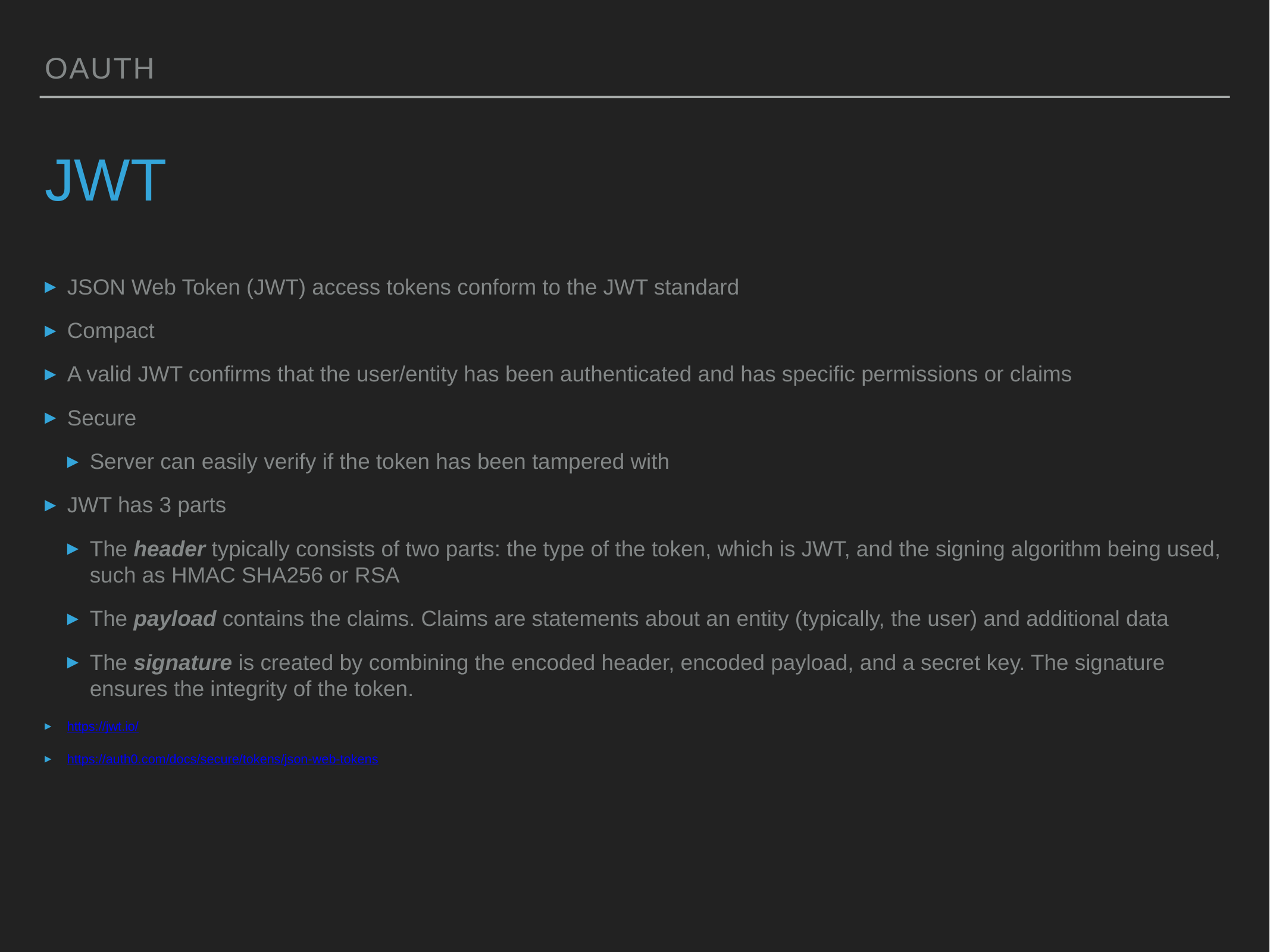

Oauth
# JWT
JSON Web Token (JWT) access tokens conform to the JWT standard
Compact
A valid JWT confirms that the user/entity has been authenticated and has specific permissions or claims
Secure
Server can easily verify if the token has been tampered with
JWT has 3 parts
The header typically consists of two parts: the type of the token, which is JWT, and the signing algorithm being used, such as HMAC SHA256 or RSA
The payload contains the claims. Claims are statements about an entity (typically, the user) and additional data
The signature is created by combining the encoded header, encoded payload, and a secret key. The signature ensures the integrity of the token.
https://jwt.io/
https://auth0.com/docs/secure/tokens/json-web-tokens